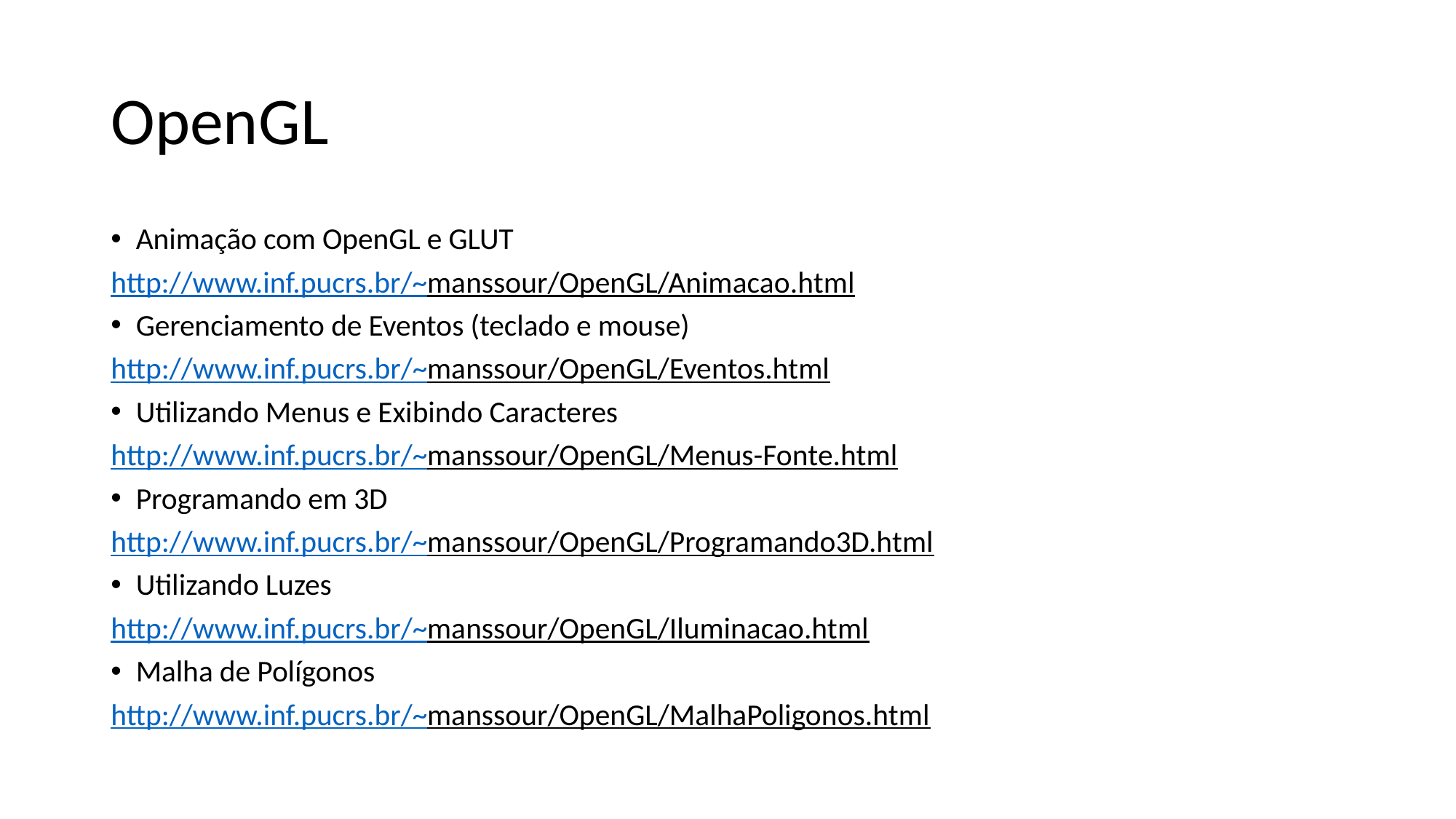

# OpenGL
Animação com OpenGL e GLUT
http://www.inf.pucrs.br/~manssour/OpenGL/Animacao.html
Gerenciamento de Eventos (teclado e mouse)
http://www.inf.pucrs.br/~manssour/OpenGL/Eventos.html
Utilizando Menus e Exibindo Caracteres
http://www.inf.pucrs.br/~manssour/OpenGL/Menus-Fonte.html
Programando em 3D
http://www.inf.pucrs.br/~manssour/OpenGL/Programando3D.html
Utilizando Luzes
http://www.inf.pucrs.br/~manssour/OpenGL/Iluminacao.html
Malha de Polígonos
http://www.inf.pucrs.br/~manssour/OpenGL/MalhaPoligonos.html